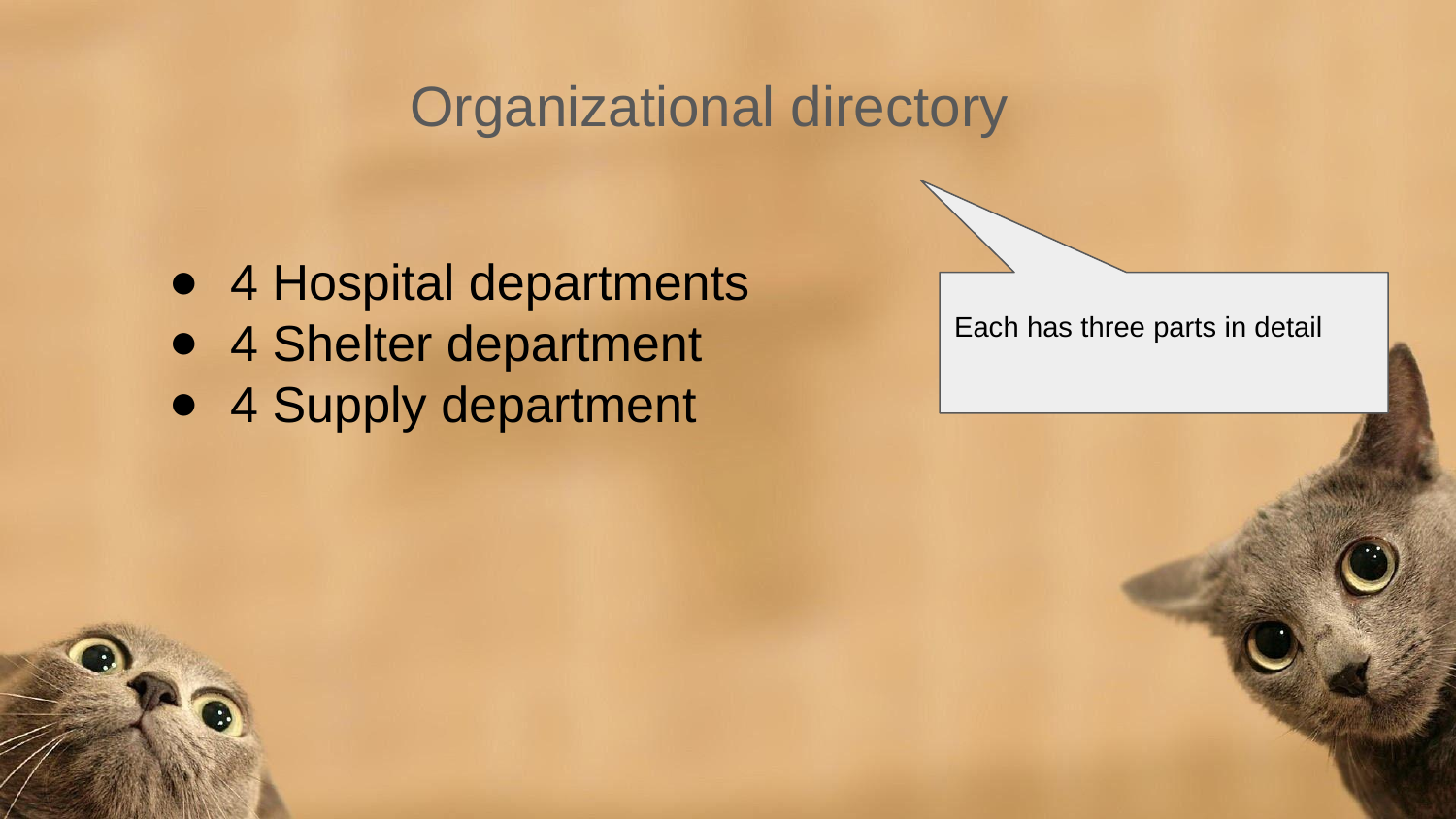

Organizational directory
4 Hospital departments
4 Shelter department
4 Supply department

Each has three parts in detail